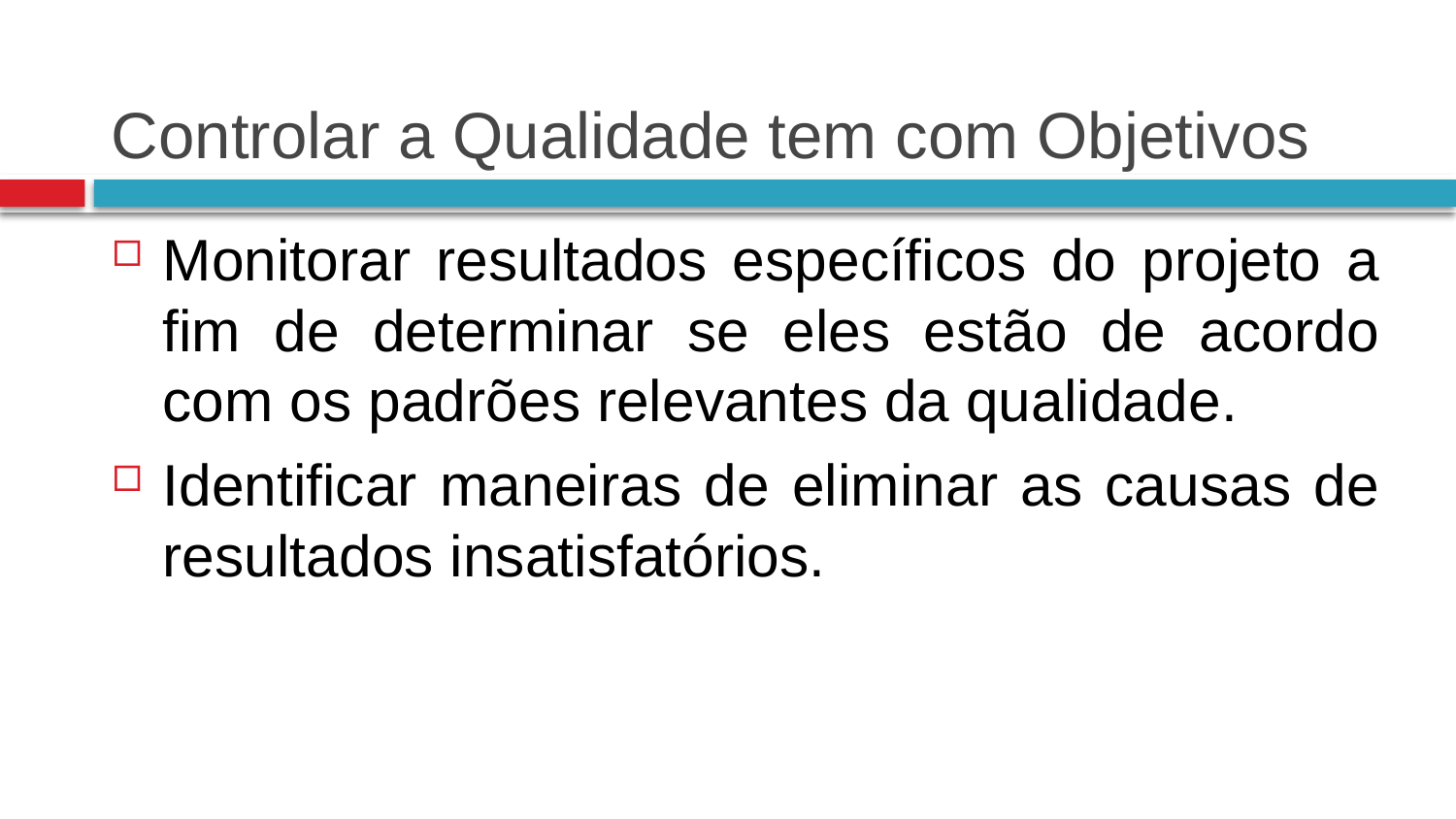

# Controlar a Qualidade tem com Objetivos
Monitorar resultados específicos do projeto a fim de determinar se eles estão de acordo com os padrões relevantes da qualidade.
Identificar maneiras de eliminar as causas de resultados insatisfatórios.